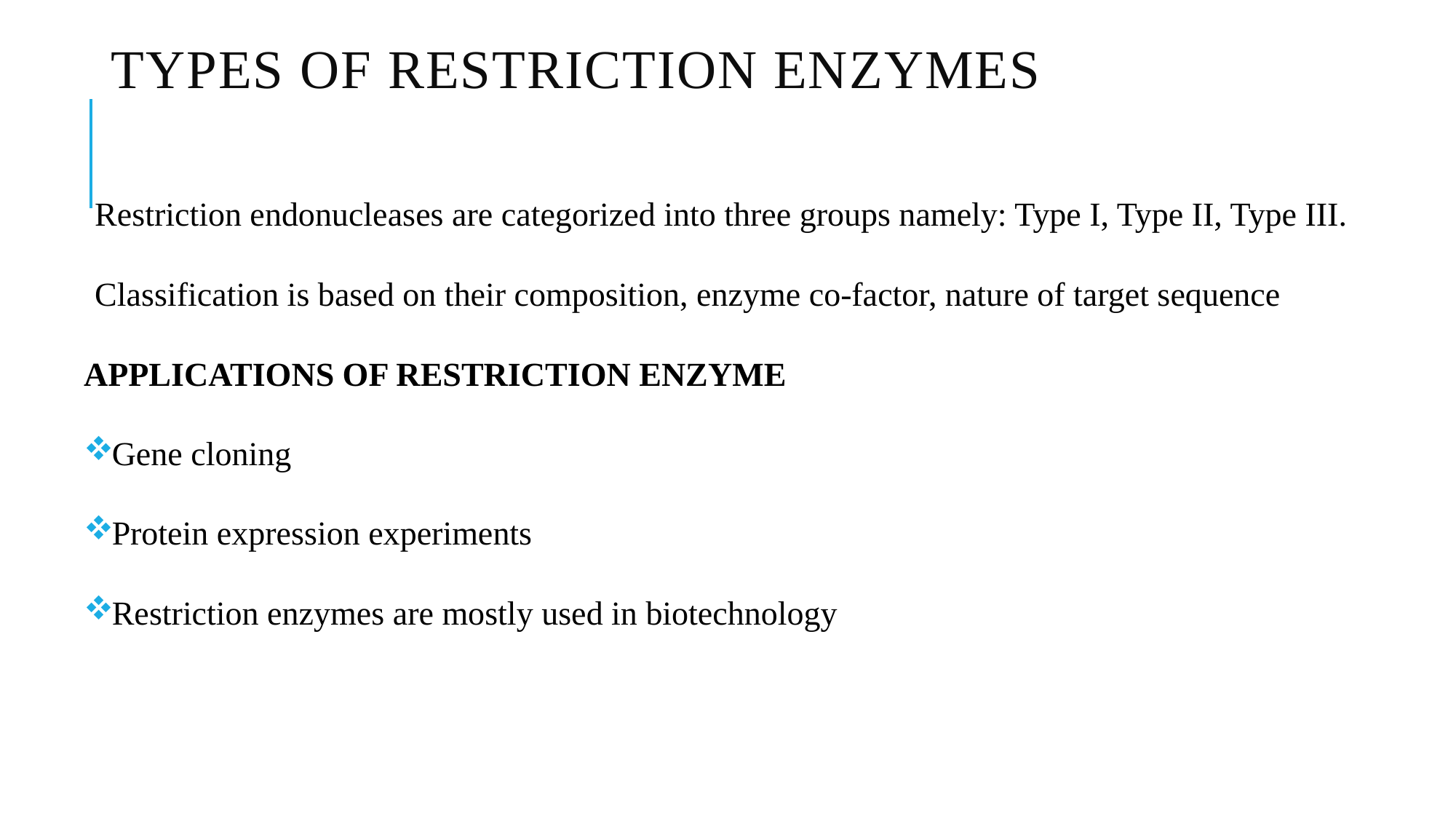

# TYPES OF RESTRICTION ENZYMES
Restriction endonucleases are categorized into three groups namely: Type I, Type II, Type III.
Classification is based on their composition, enzyme co-factor, nature of target sequence
APPLICATIONS OF RESTRICTION ENZYME
Gene cloning
Protein expression experiments
Restriction enzymes are mostly used in biotechnology